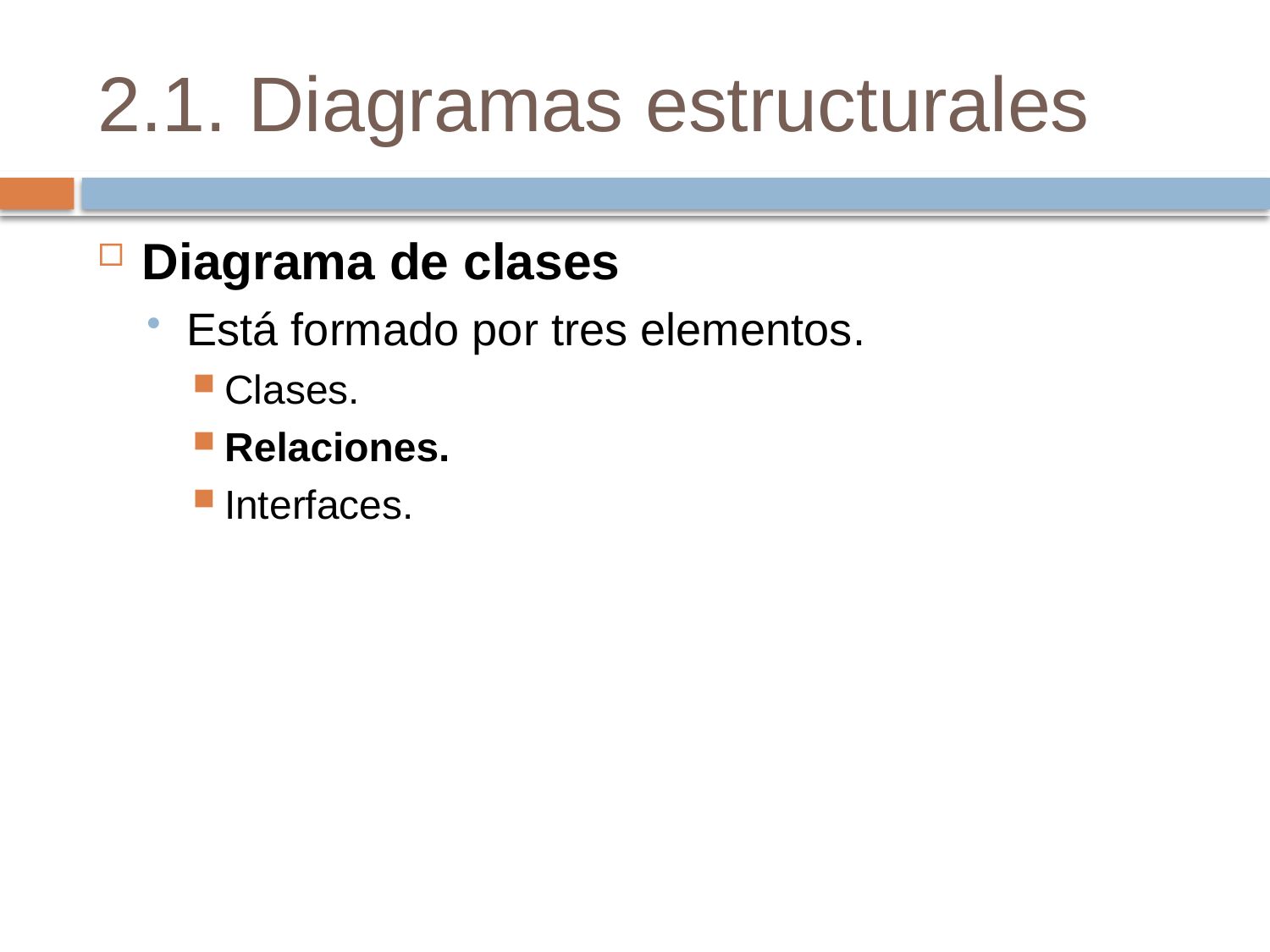

# 2.1. Diagramas estructurales
Diagrama de clases
Está formado por tres elementos.
Clases.
Relaciones.
Interfaces.